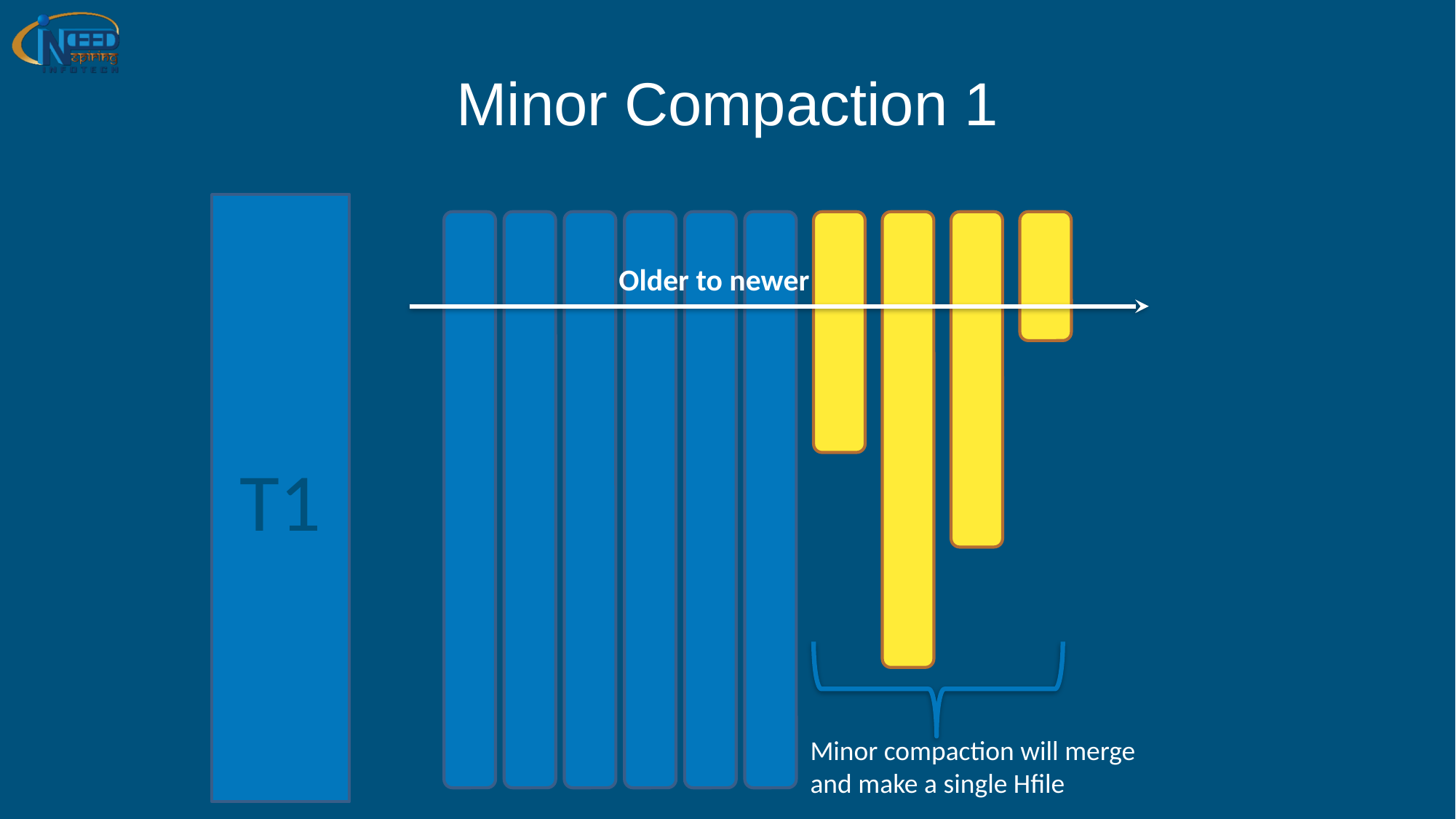

# Minor Compaction 1
T1

Older to newer

Minor compaction will merge
and make a single Hfile